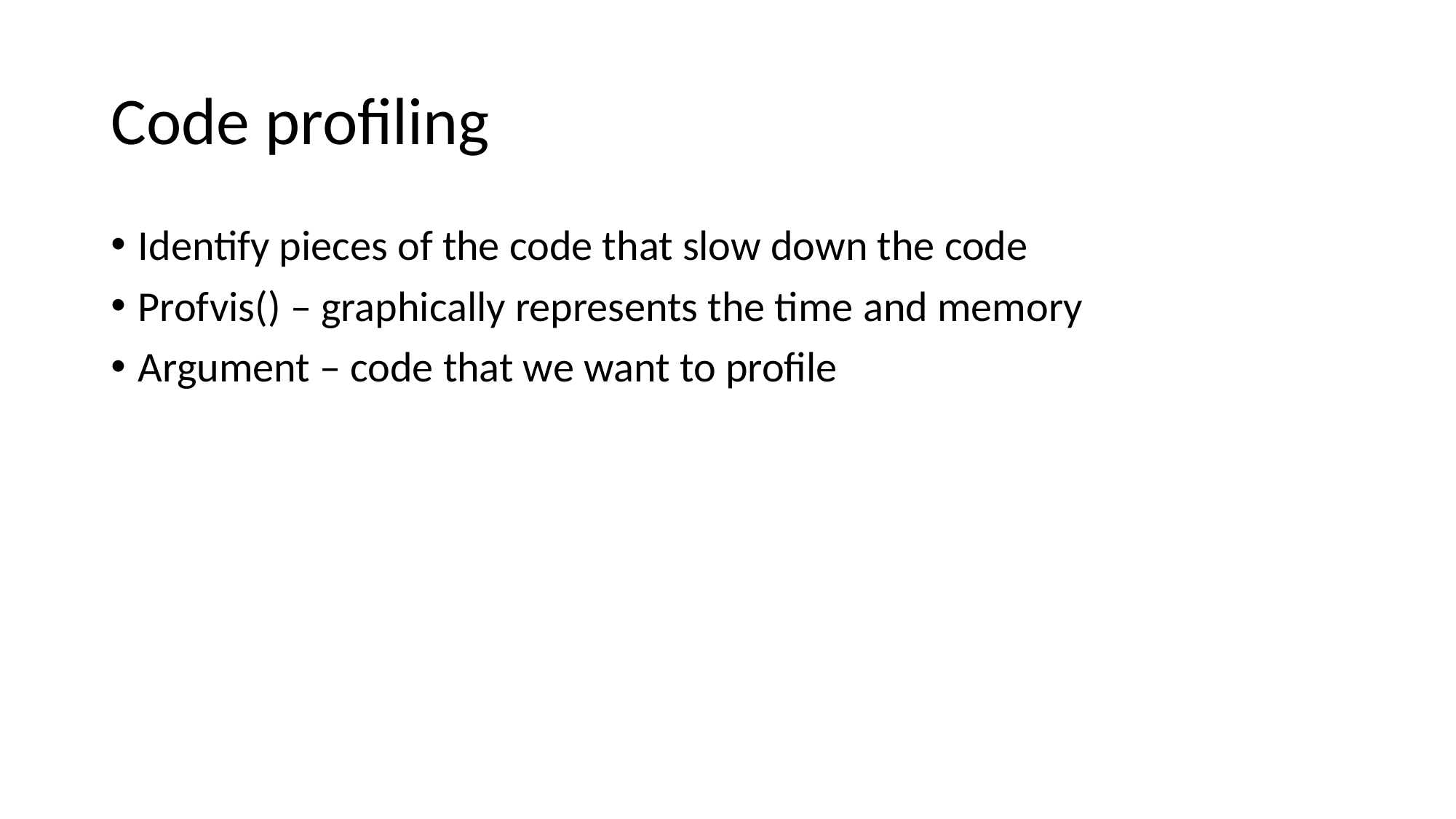

# Code profiling
Identify pieces of the code that slow down the code
Profvis() – graphically represents the time and memory
Argument – code that we want to profile